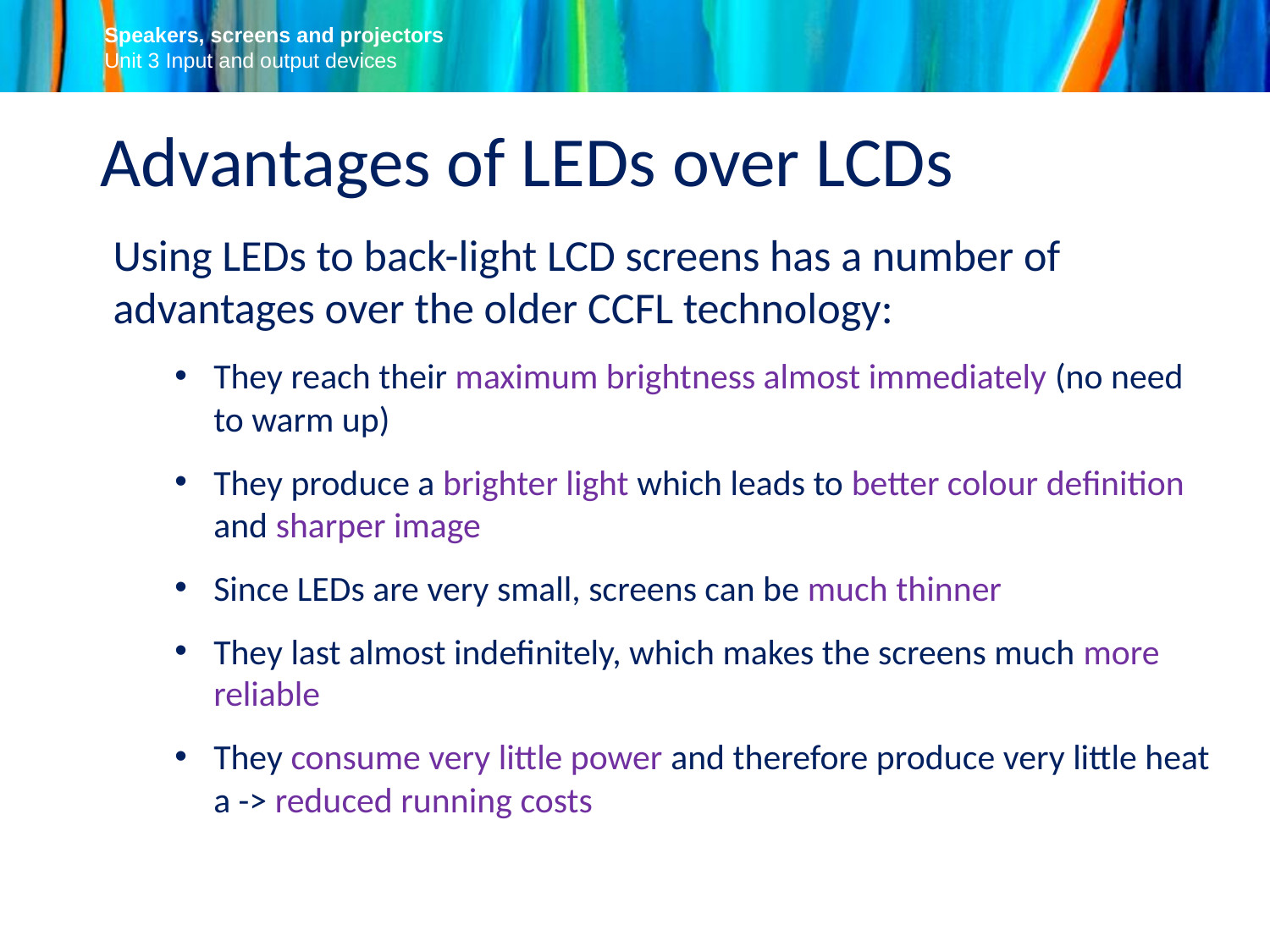

Advantages of LEDs over LCDs
Using LEDs to back-light LCD screens has a number of advantages over the older CCFL technology:
They reach their maximum brightness almost immediately (no need
to warm up)
They produce a brighter light which leads to better colour definition and sharper image
Since LEDs are very small, screens can be much thinner
They last almost indefinitely, which makes the screens much more reliable
They consume very little power and therefore produce very little heat a -> reduced running costs